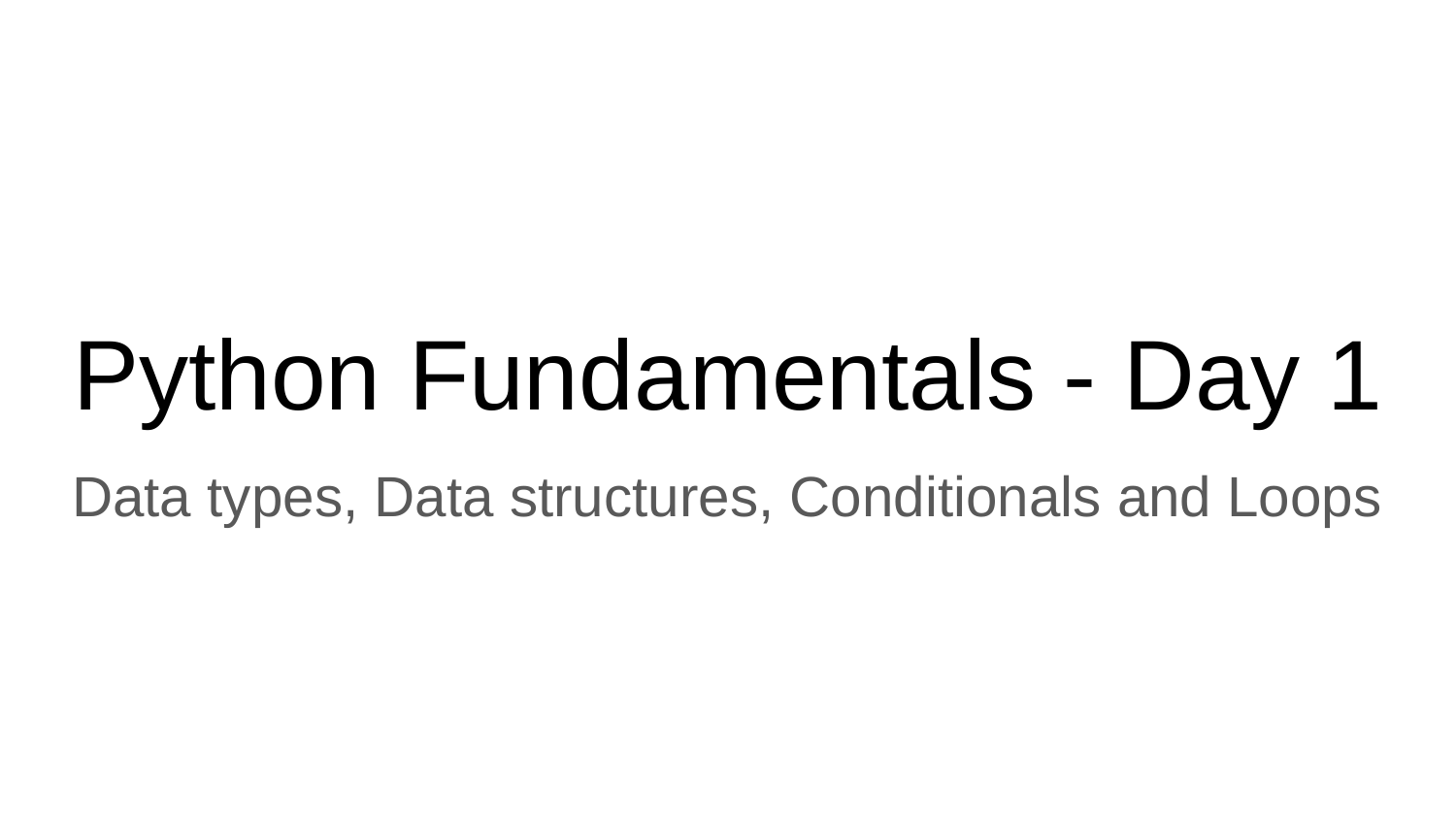

# Python Fundamentals - Day 1
Data types, Data structures, Conditionals and Loops